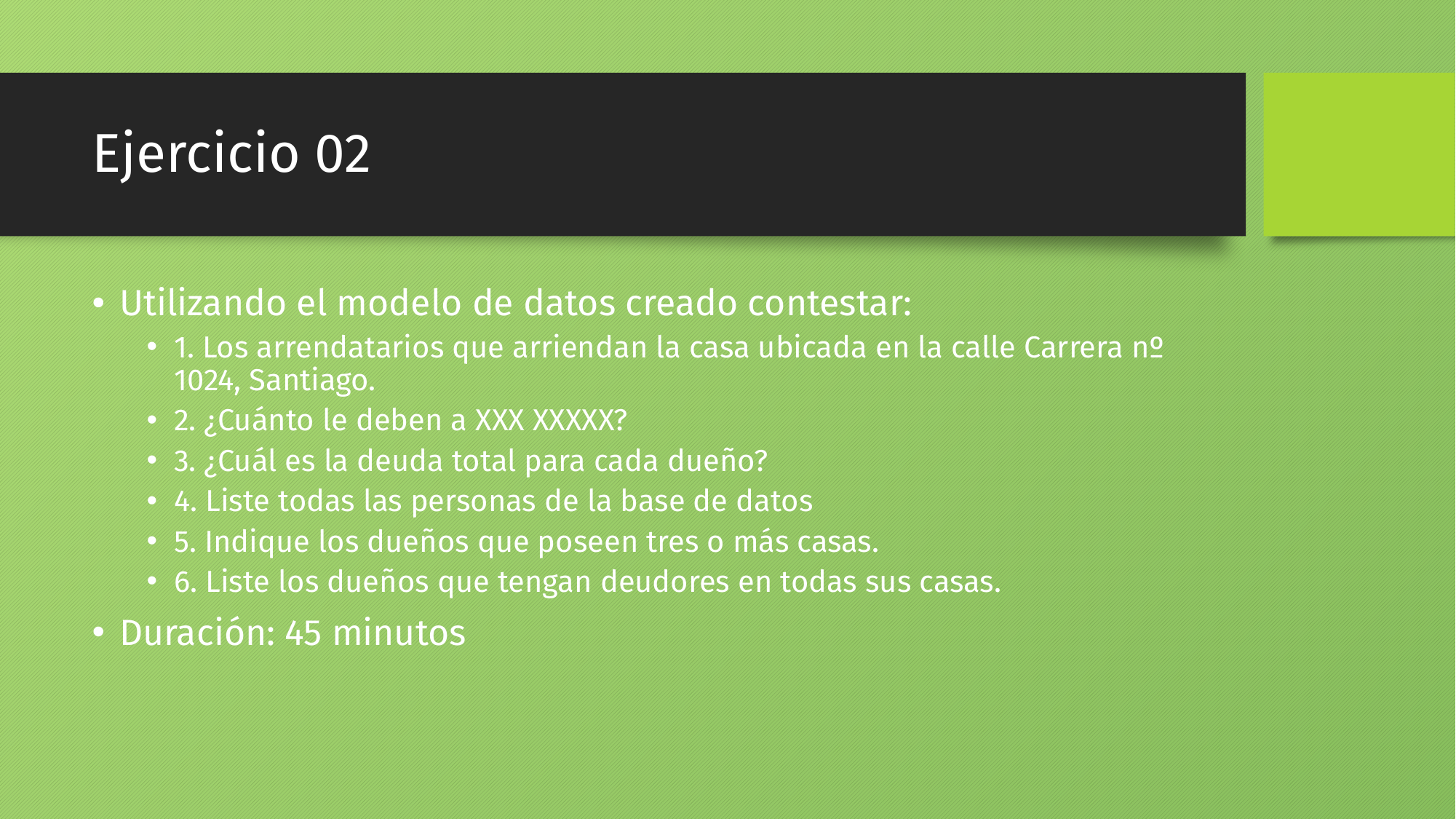

# Ejercicio 02
Utilizando el modelo de datos creado contestar:
1. Los arrendatarios que arriendan la casa ubicada en la calle Carrera nº 1024, Santiago.
2. ¿Cuánto le deben a XXX XXXXX?
3. ¿Cuál es la deuda total para cada dueño?
4. Liste todas las personas de la base de datos
5. Indique los dueños que poseen tres o más casas.
6. Liste los dueños que tengan deudores en todas sus casas.
Duración: 45 minutos